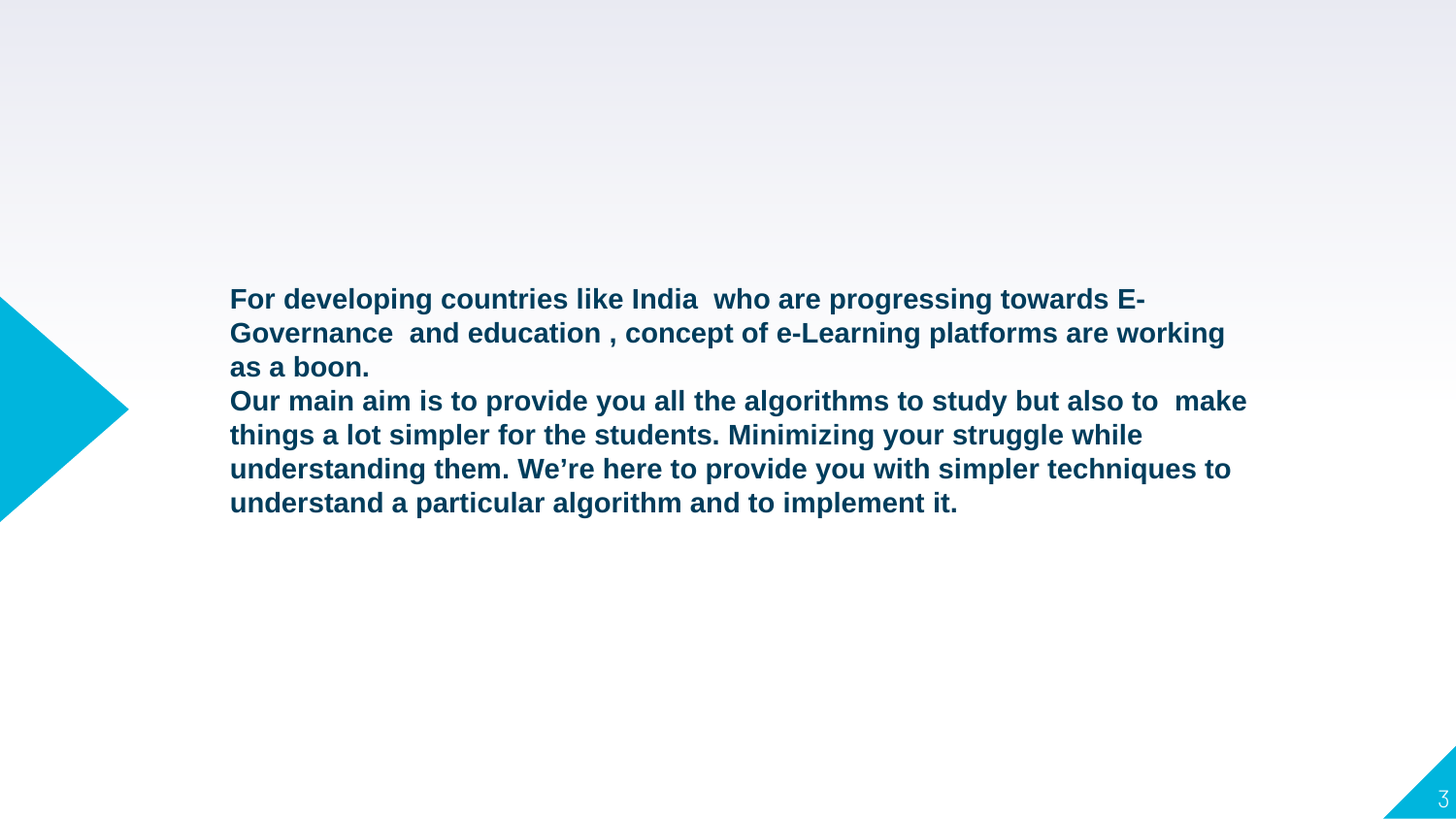

For developing countries like India  who are progressing towards E-Governance  and education , concept of e-Learning platforms are working as a boon.
Our main aim is to provide you all the algorithms to study but also to  make things a lot simpler for the students. Minimizing your struggle while understanding them. We’re here to provide you with simpler techniques to understand a particular algorithm and to implement it.

3